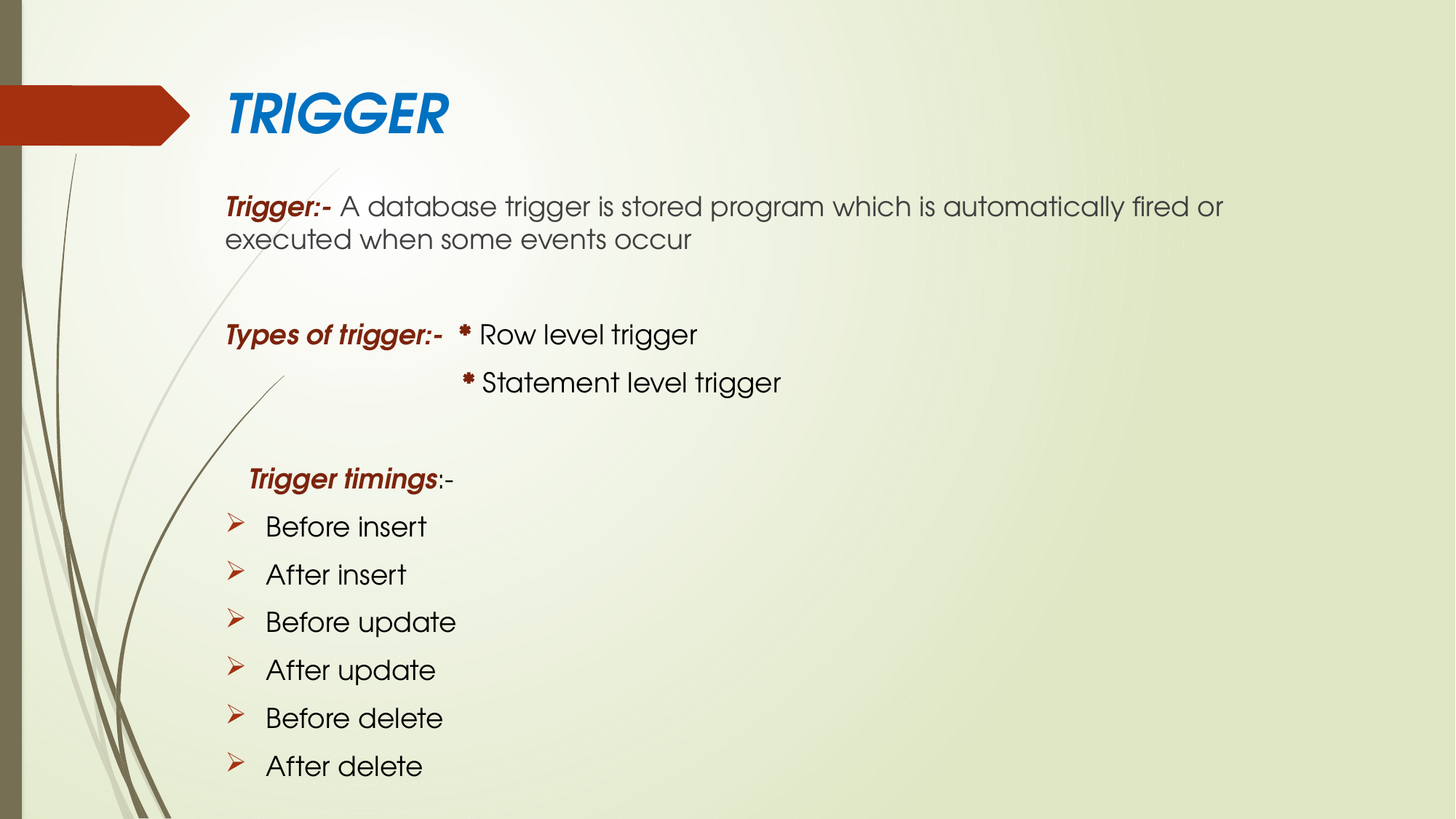

# TRIGGER
Trigger:- A database trigger is stored program which is automatically fired or executed when some events occur

Types of trigger:-  * Row level trigger
                               * Statement level trigger

   Trigger timings:-
Before insert
After insert
Before update
After update
Before delete
After delete